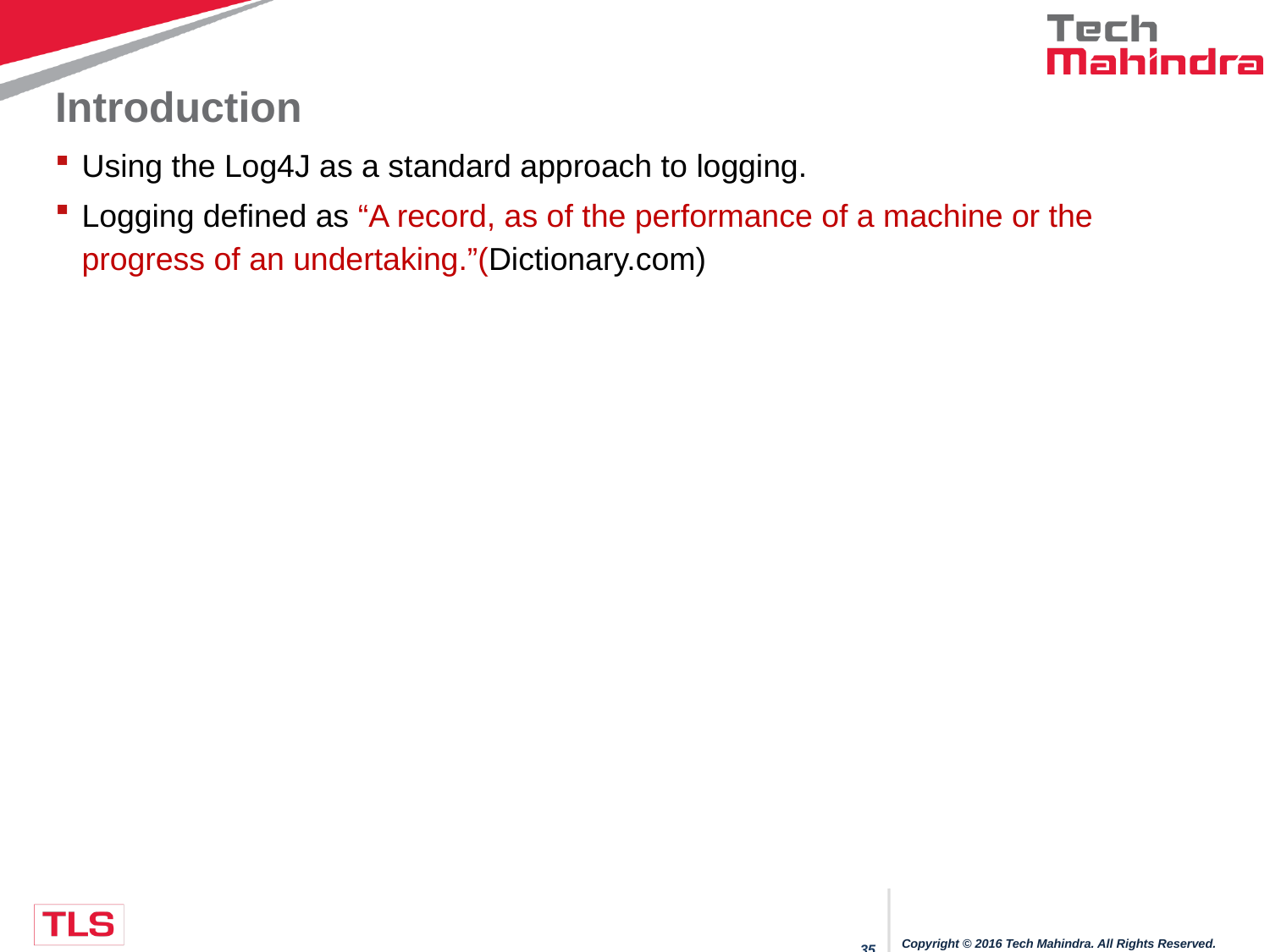

# Introduction
Using the Log4J as a standard approach to logging.
Logging defined as “A record, as of the performance of a machine or the progress of an undertaking.”(Dictionary.com)

Copyright © 2016 Tech Mahindra. All Rights Reserved.